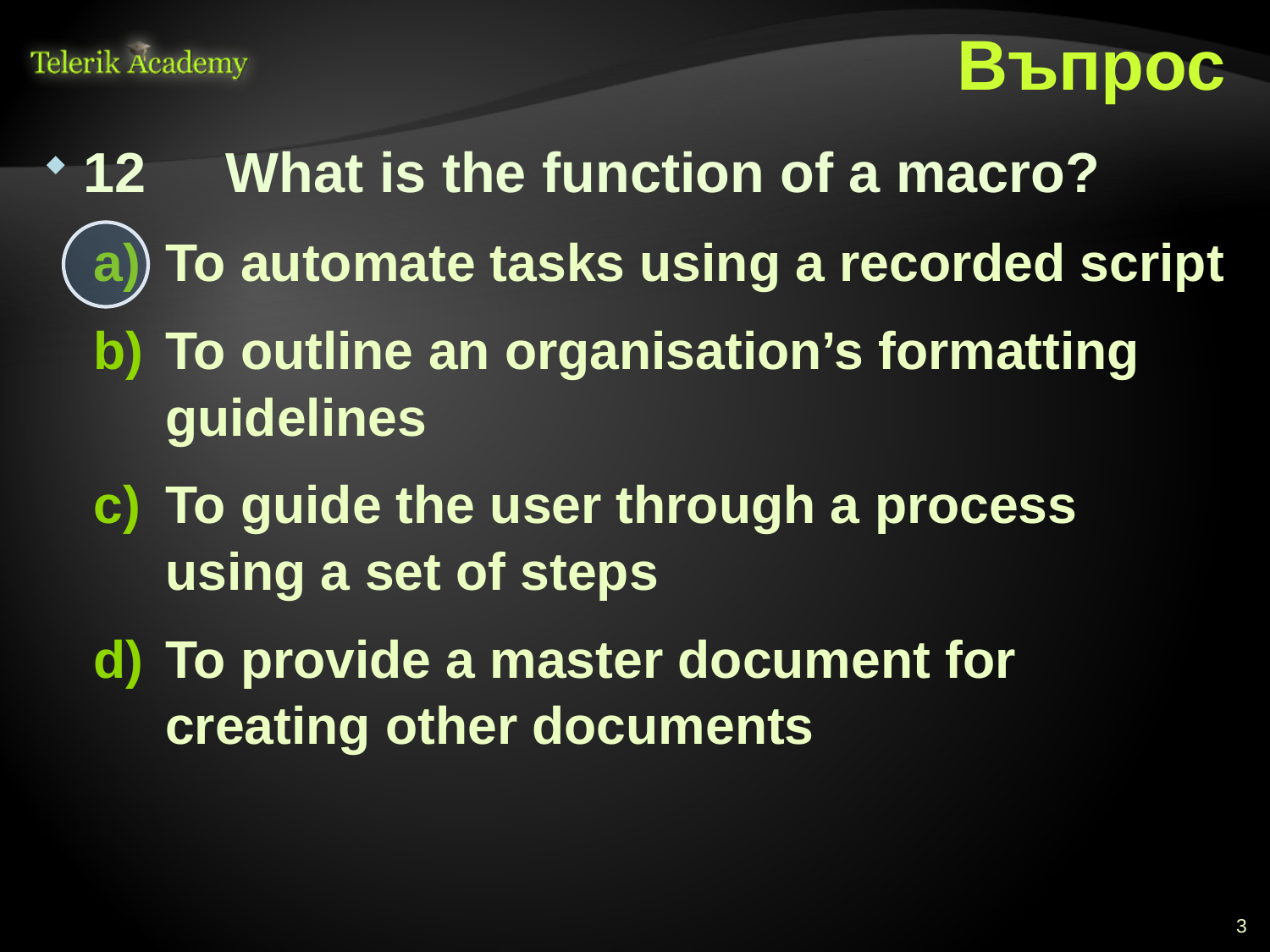

# Въпрос
12	 What is the function of a macro?
To automate tasks using a recorded script
To outline an organisation’s formatting guidelines
To guide the user through a process using a set of steps
To provide a master document for creating other documents

3